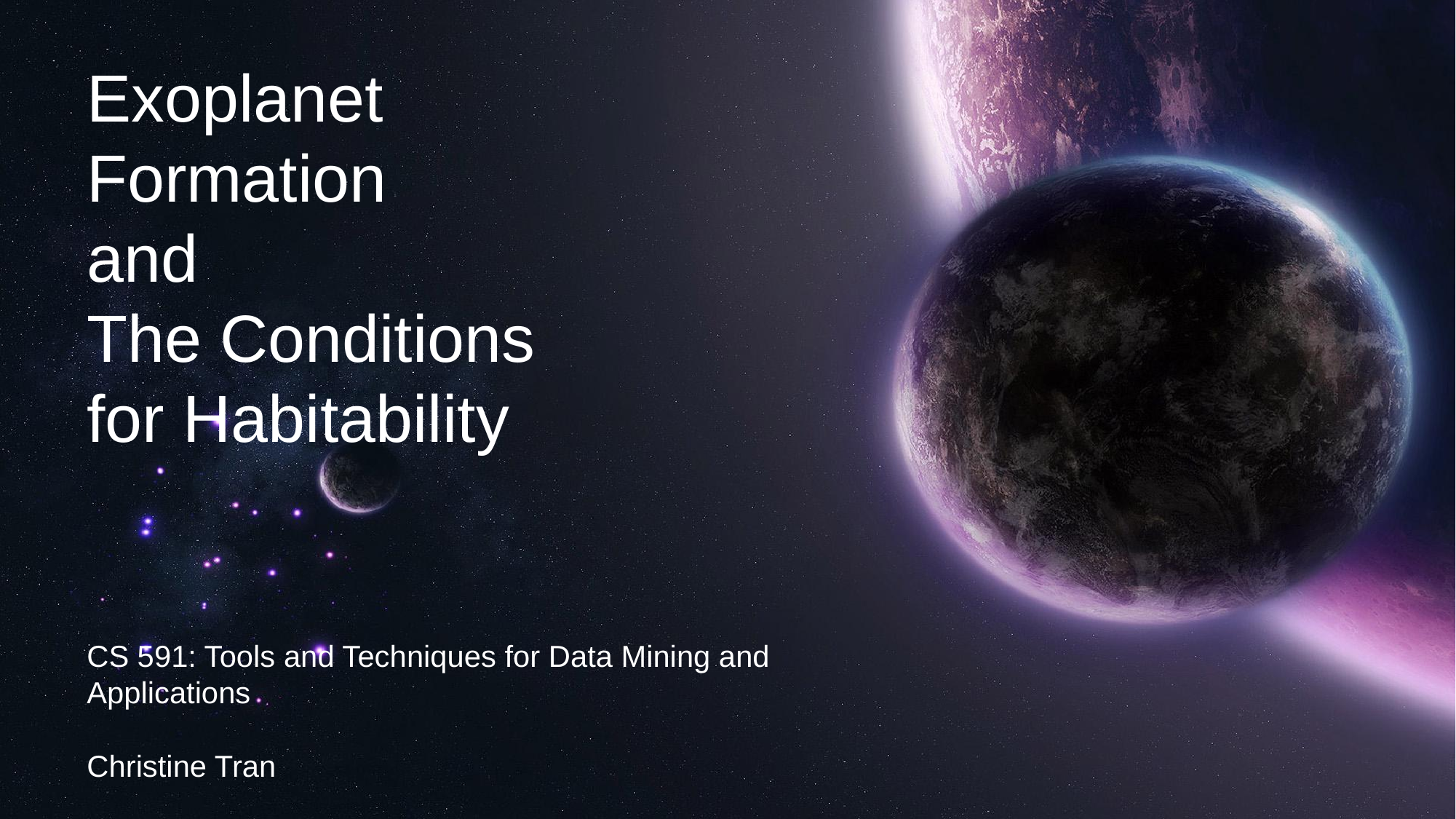

Exoplanet
Formation
and
The Conditions
for Habitability
CS 591: Tools and Techniques for Data Mining and Applications

Christine Tran